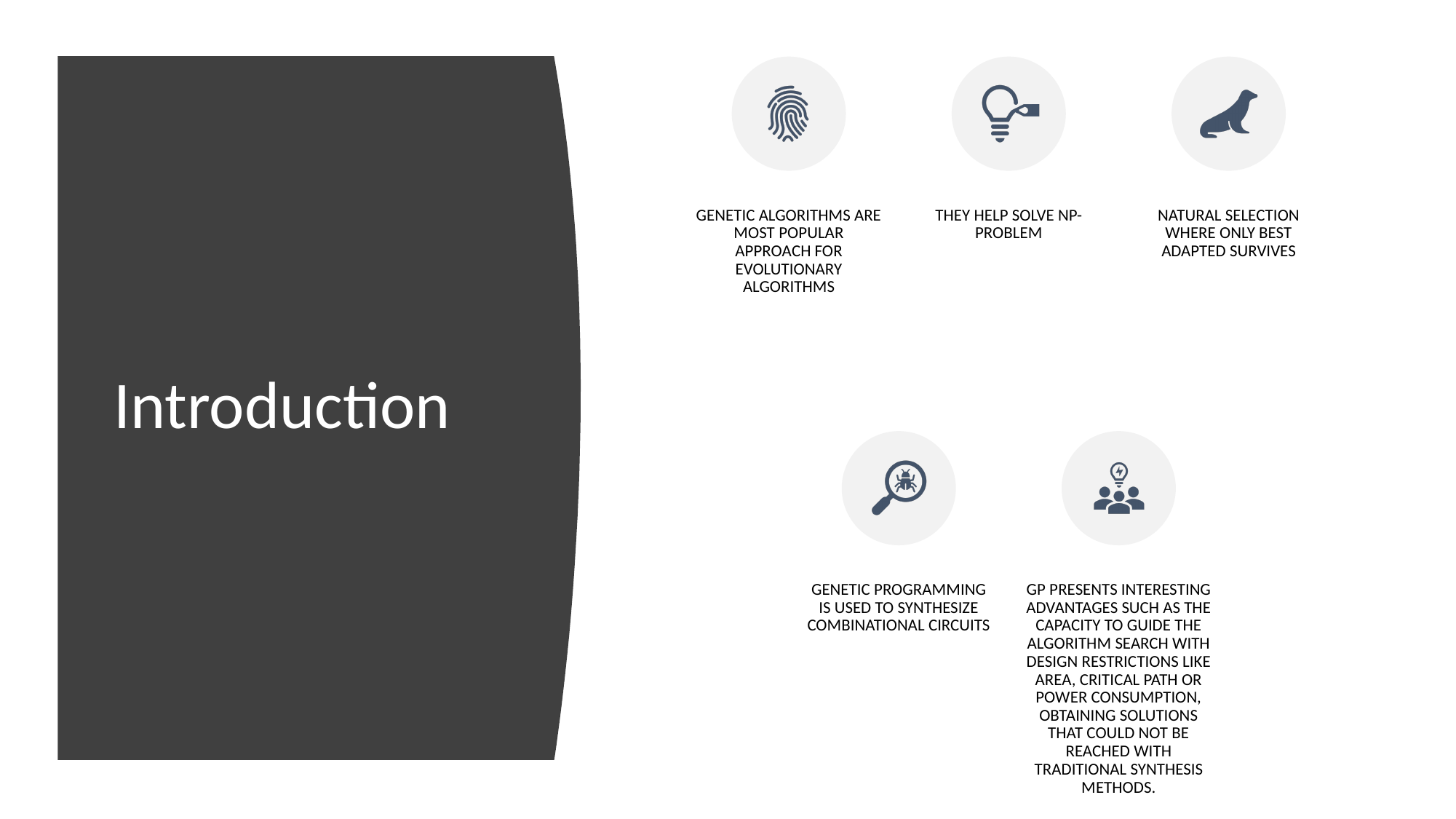

Genetic algorithms are most popular approach for evolutionary algorithms
They help solve NP-problem
Natural selection where only best adapted survives
Genetic Programming is used to synthesize combinational circuits
GP presents interesting advantages such as the capacity to guide the algorithm search with design restrictions like area, critical path or power consumption, obtaining solutions that could not be reached with traditional synthesis methods.

# Introduction